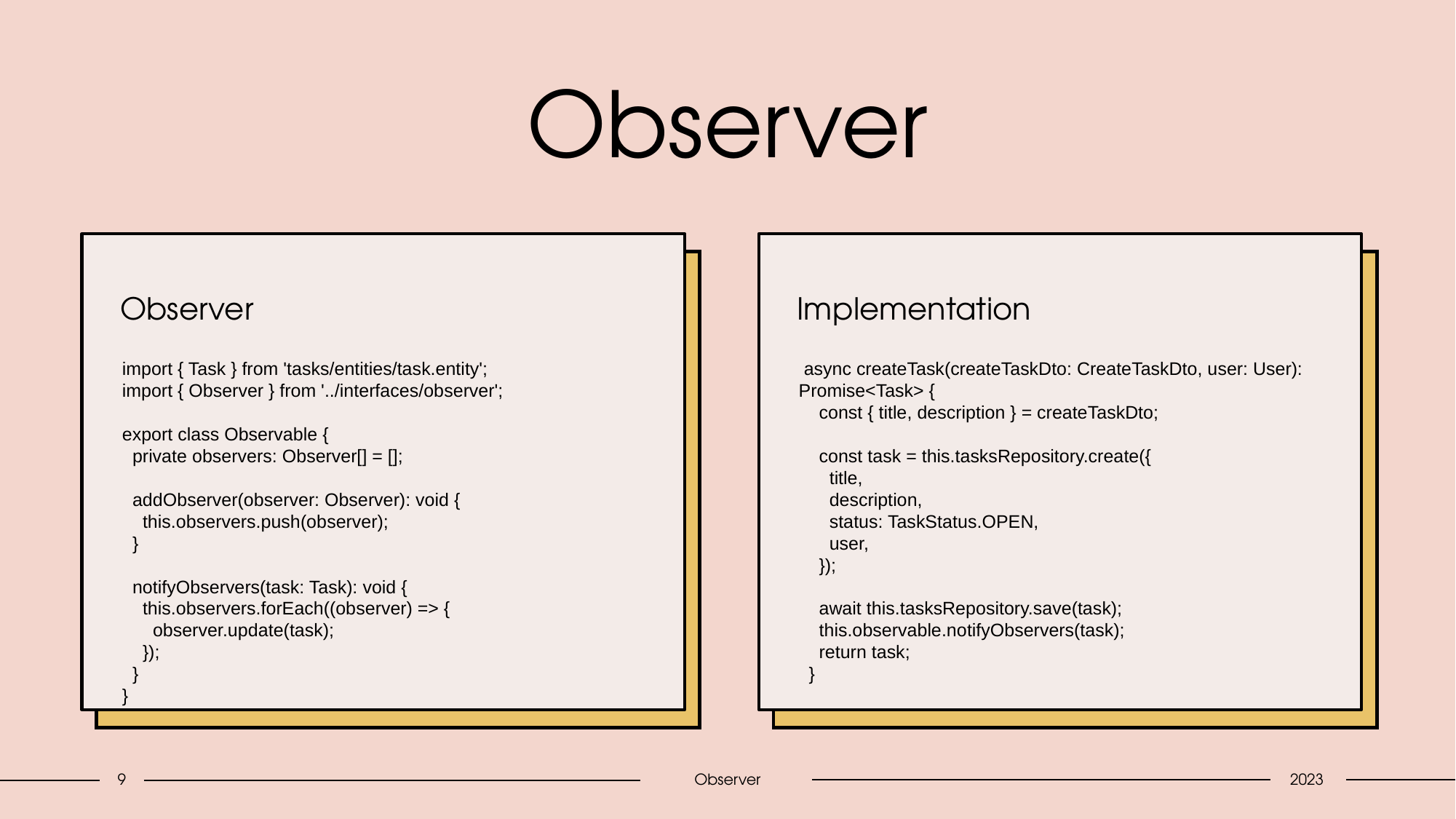

# Observer
Observer
Implementation
import { Task } from 'tasks/entities/task.entity';
import { Observer } from '../interfaces/observer';

export class Observable {
  private observers: Observer[] = [];

  addObserver(observer: Observer): void {
    this.observers.push(observer);
  }

  notifyObservers(task: Task): void {
    this.observers.forEach((observer) => {
      observer.update(task);
    });
  }
}

 async createTask(createTaskDto: CreateTaskDto, user: User): Promise<Task> {
    const { title, description } = createTaskDto;

    const task = this.tasksRepository.create({
      title,
      description,
      status: TaskStatus.OPEN,
      user,
    });

    await this.tasksRepository.save(task);
    this.observable.notifyObservers(task);
    return task;
  }
9
Observer
2023